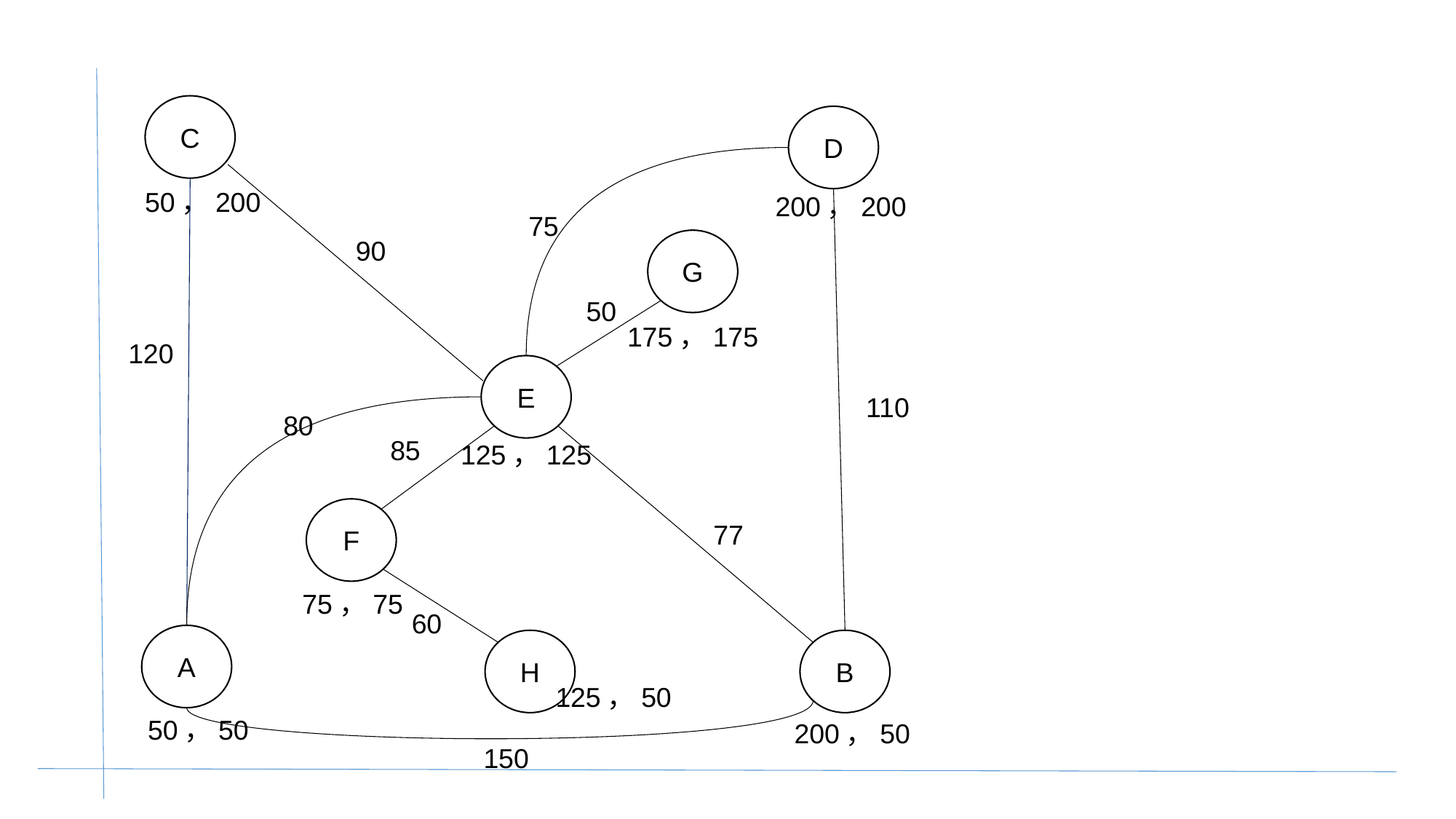

C
D
50，200
200，200
75
90
G
50
175，175
120
E
110
80
85
125，125
F
77
75，75
60
A
H
B
125，50
50，50
200，50
150